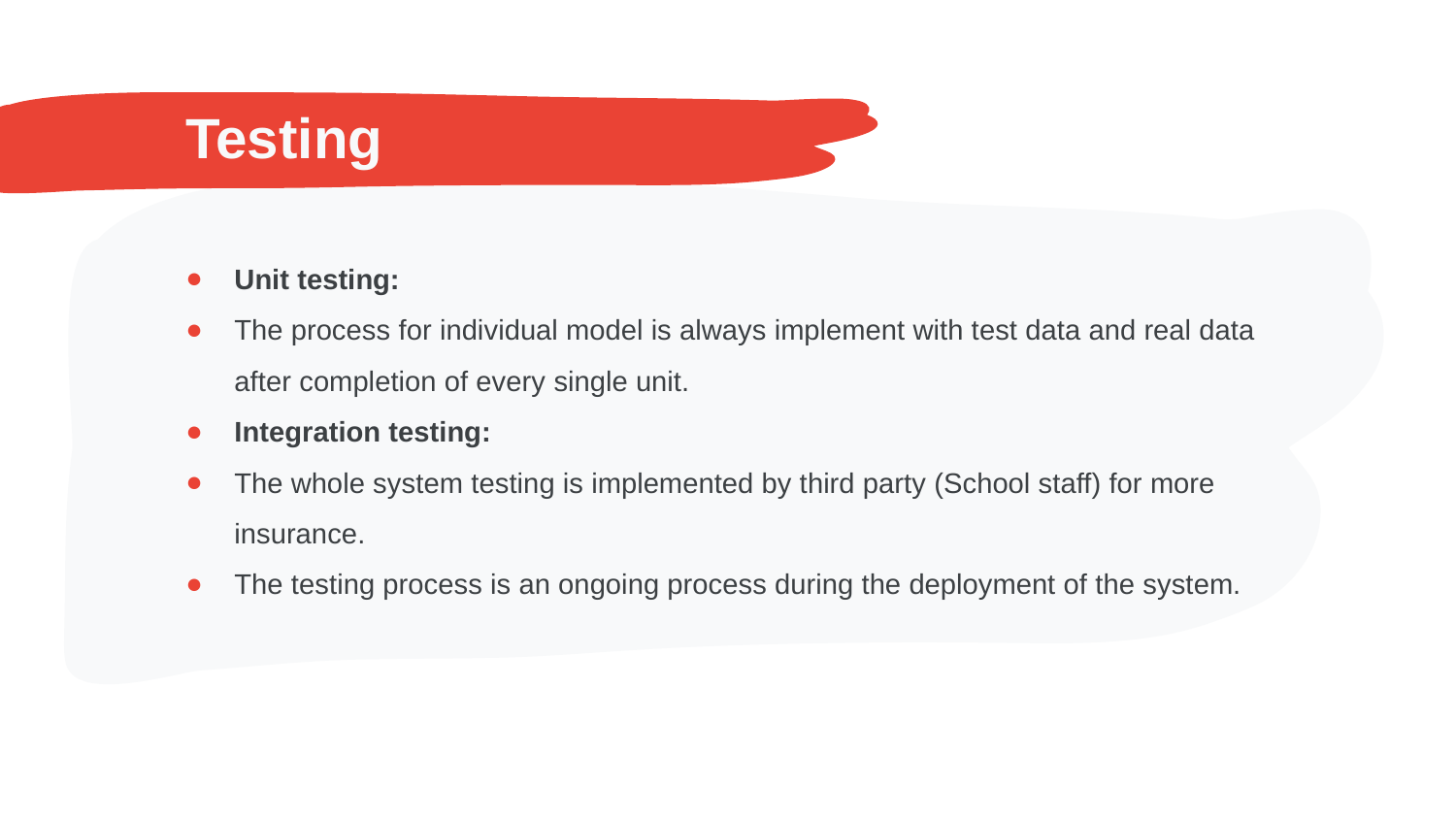

Testing

Unit testing:
The process for individual model is always implement with test data and real data after completion of every single unit.
Integration testing:
The whole system testing is implemented by third party (School staff) for more insurance.
The testing process is an ongoing process during the deployment of the system.